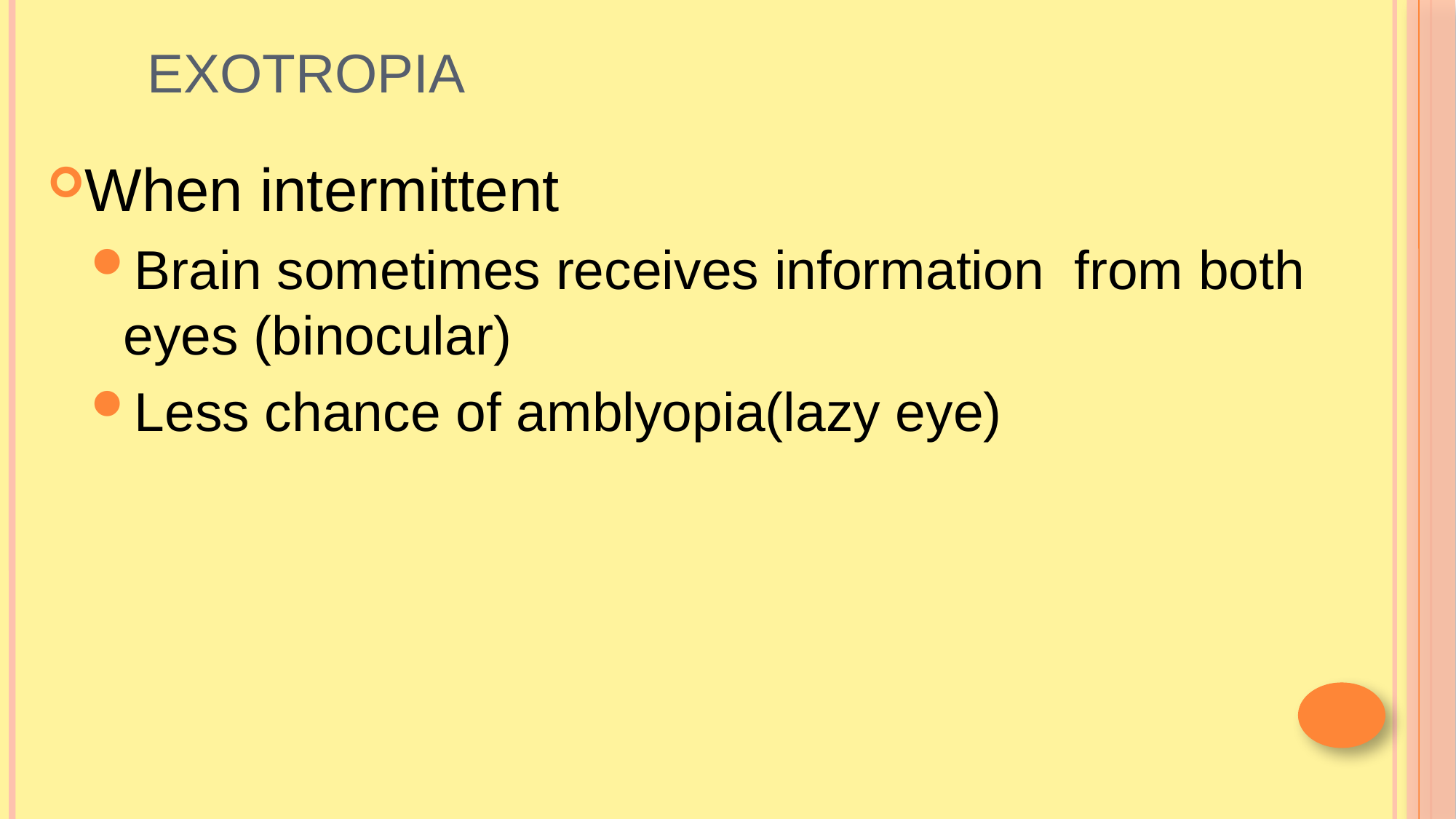

# Exotropia
When intermittent
Brain sometimes receives information  from both eyes (binocular)
Less chance of amblyopia(lazy eye)